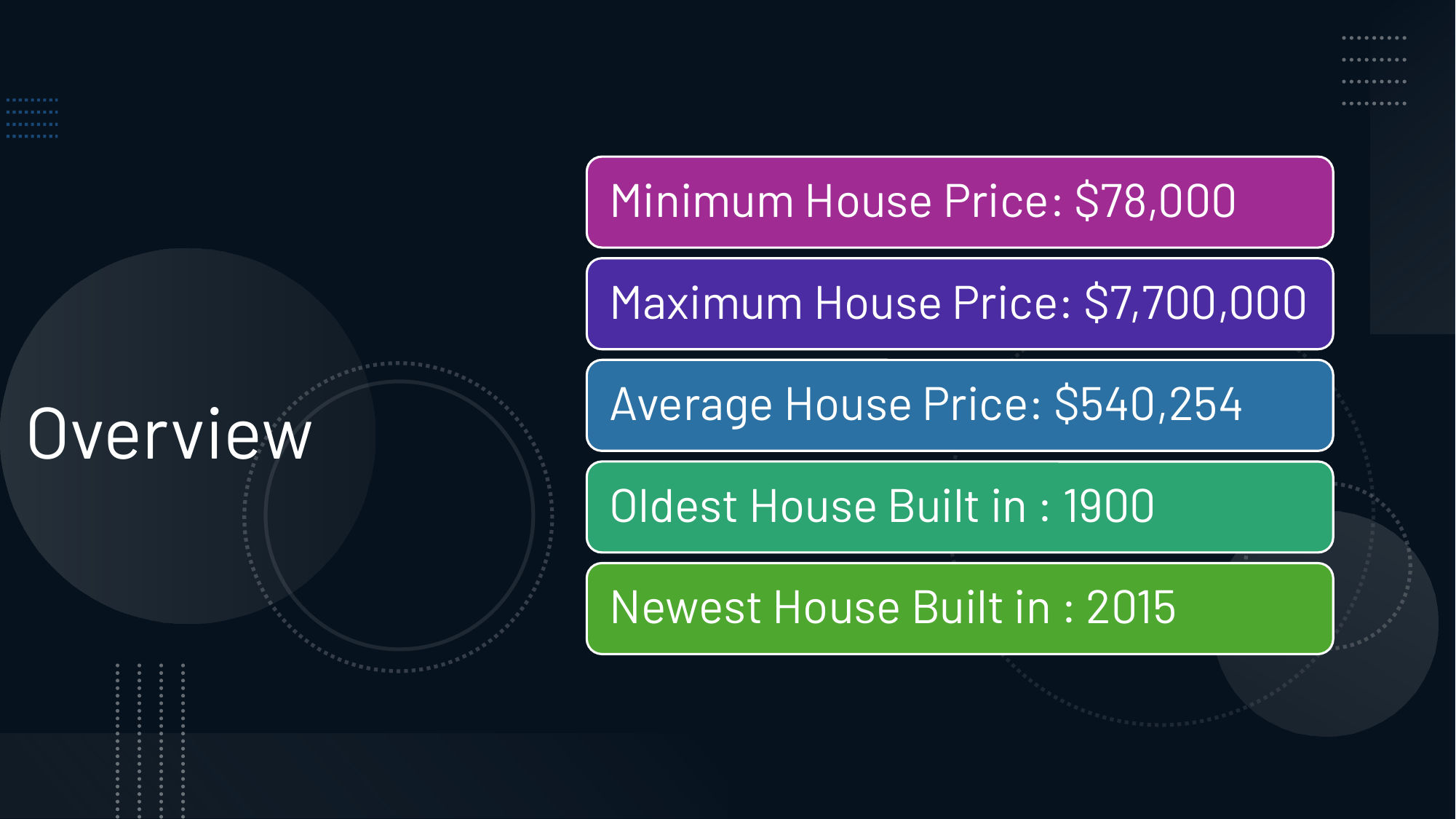

# Overview
Minimum House Price: $78,000
Maximum House Price: $7,700,000
Average House Price: $540,254
Oldest House Built in : 1900
Newest House Built in : 2015